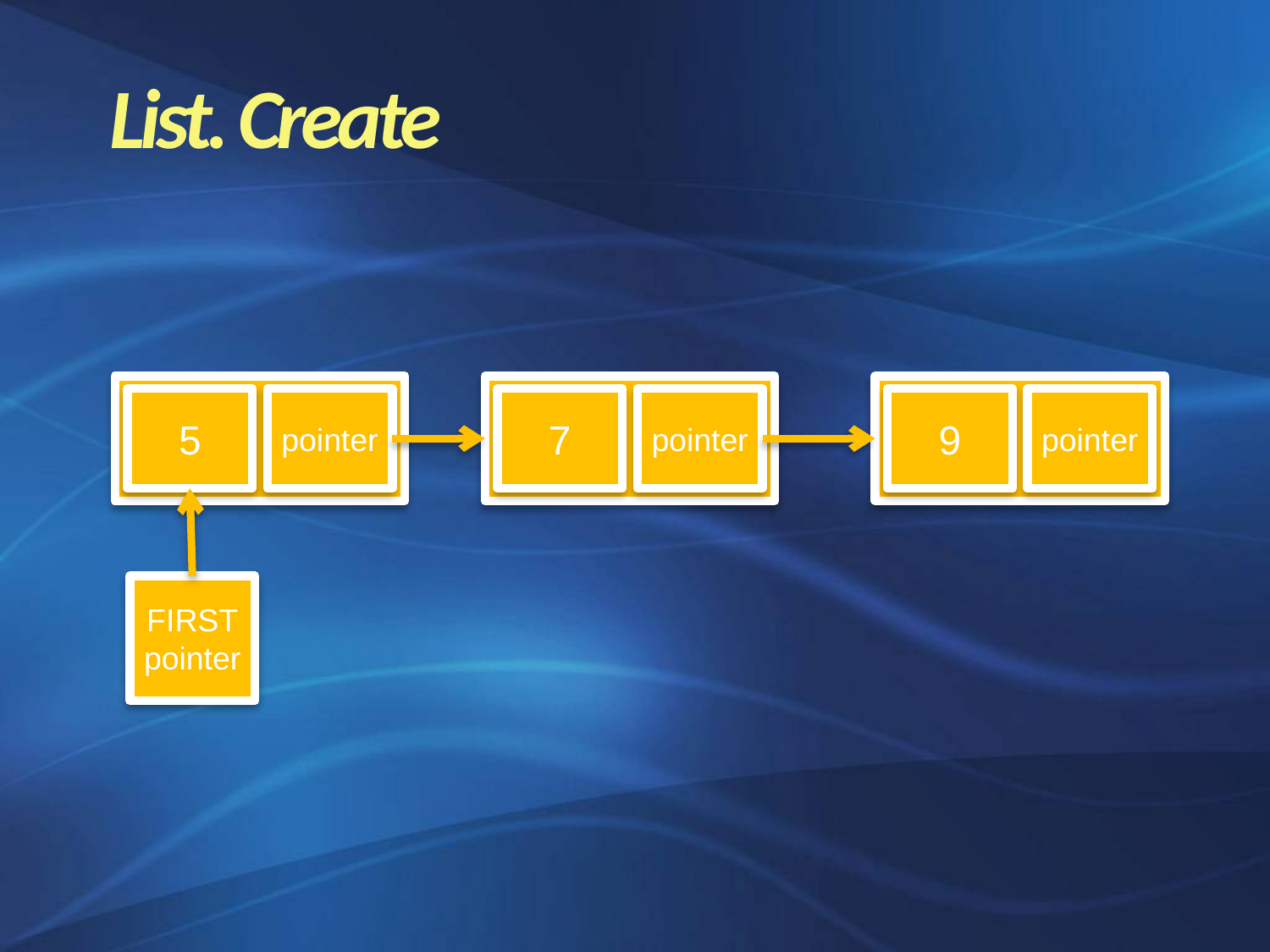

List. Create

5
pointer

7
pointer

9
pointer
FIRSTpointer